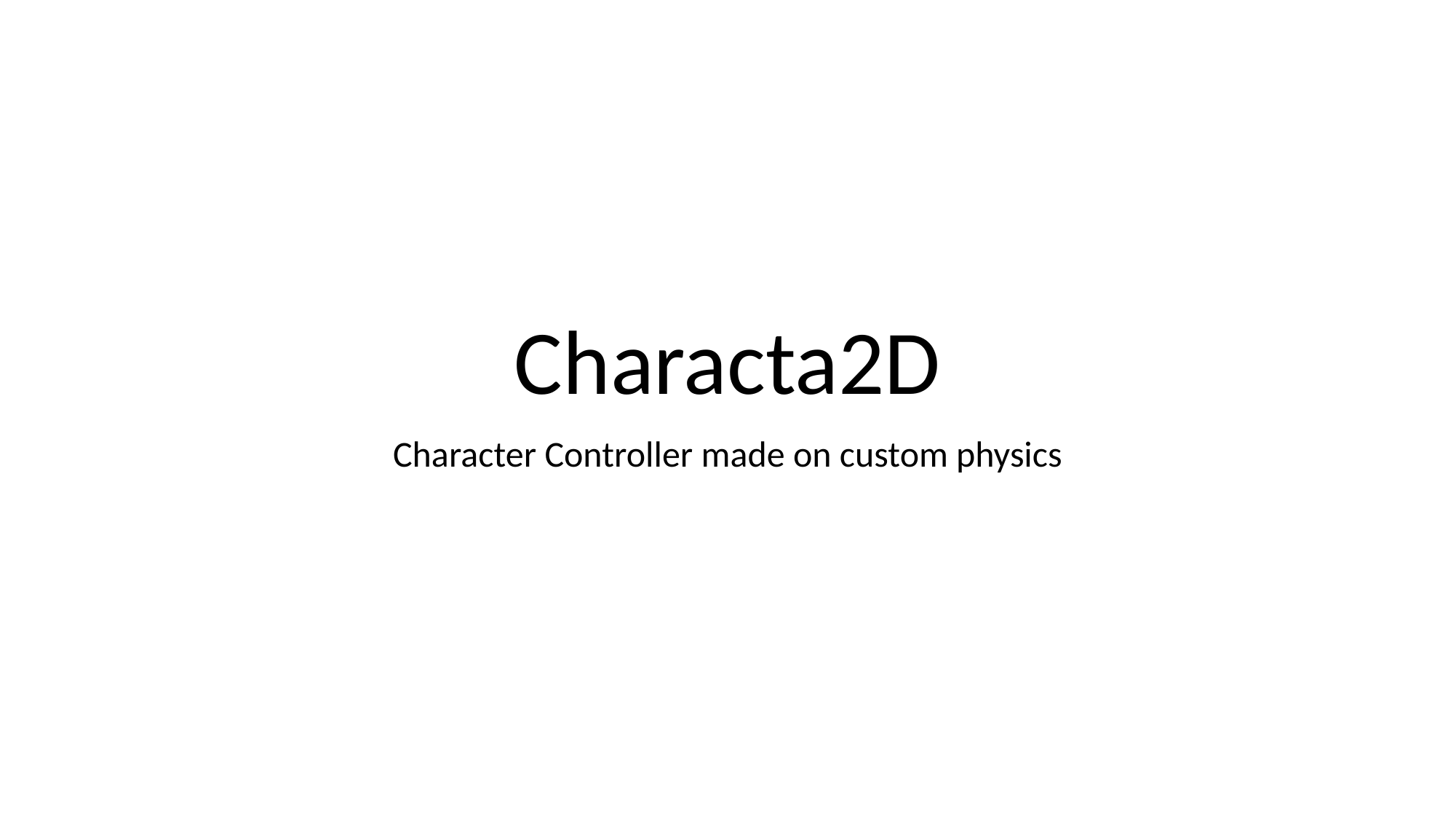

# Characta2D
Character Controller made on custom physics